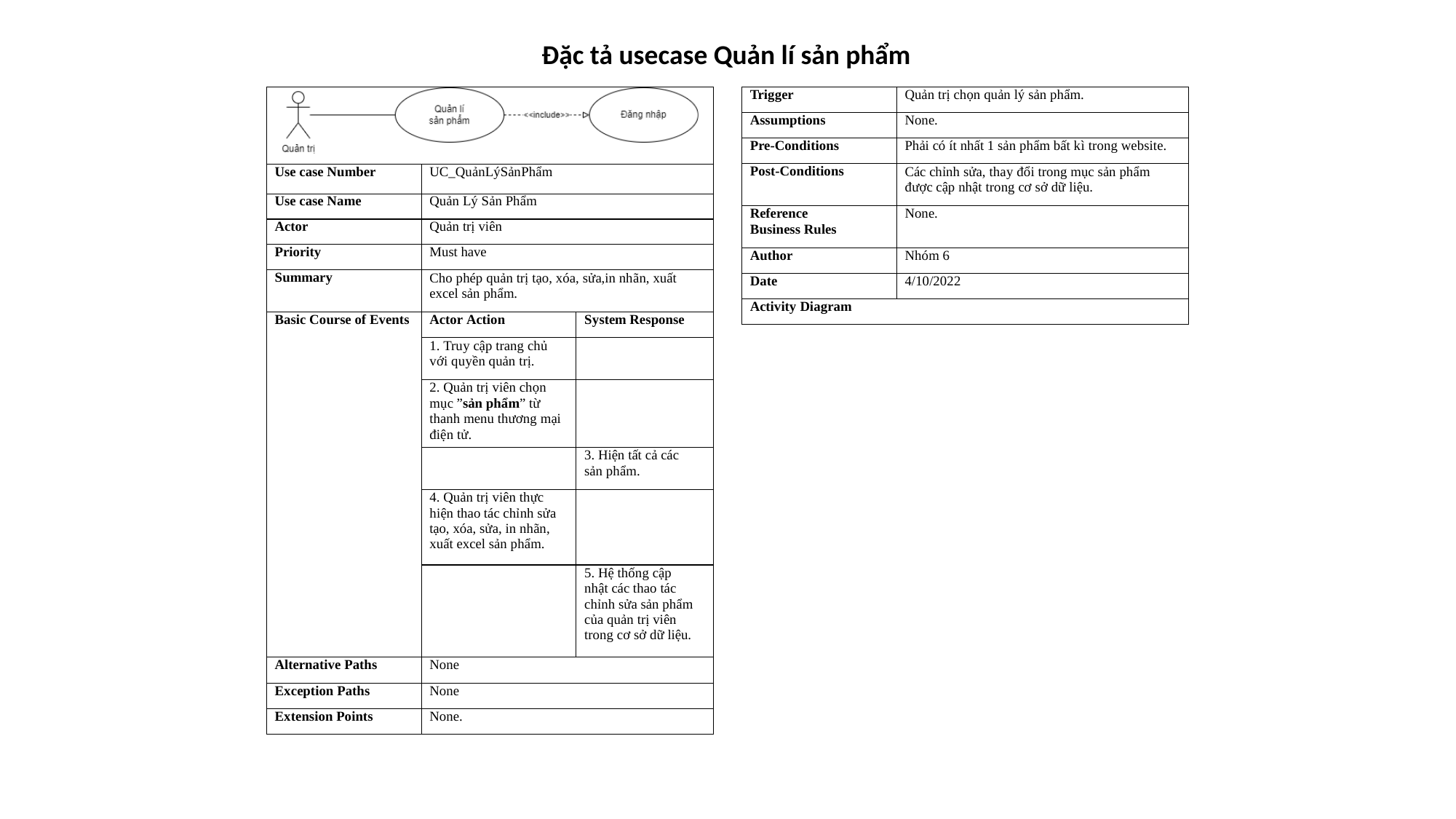

Đặc tả usecase Quản lí sản phẩm
|  |  |  |
| --- | --- | --- |
| Use case Number | UC\_QuảnLýSảnPhẩm |  |
| Use case Name | Quản Lý Sản Phẩm |  |
| Actor | Quản trị viên |  |
| Priority | Must have |  |
| Summary | Cho phép quản trị tạo, xóa, sửa,in nhãn, xuất excel sản phẩm. |  |
| Basic Course of Events | Actor Action | System Response |
|  | 1. Truy cập trang chủ với quyền quản trị. |  |
|  | 2. Quản trị viên chọn mục ”sản phẩm” từ thanh menu thương mại điện tử. |  |
|  |  | 3. Hiện tất cả các sản phẩm. |
|  | 4. Quản trị viên thực hiện thao tác chỉnh sửa tạo, xóa, sửa, in nhãn, xuất excel sản phẩm. |  |
|  |  | 5. Hệ thống cập nhật các thao tác chỉnh sửa sản phẩm của quản trị viên trong cơ sở dữ liệu. |
| Alternative Paths | None |  |
| Exception Paths | None |  |
| Extension Points | None. |  |
| Trigger | Quản trị chọn quản lý sản phẩm. |
| --- | --- |
| Assumptions | None. |
| Pre-Conditions | Phải có ít nhất 1 sản phẩm bất kì trong website. |
| Post-Conditions | Các chỉnh sửa, thay đổi trong mục sản phẩm được cập nhật trong cơ sở dữ liệu. |
| Reference Business Rules | None. |
| Author | Nhóm 6 |
| Date | 4/10/2022 |
| Activity Diagram |  |

42